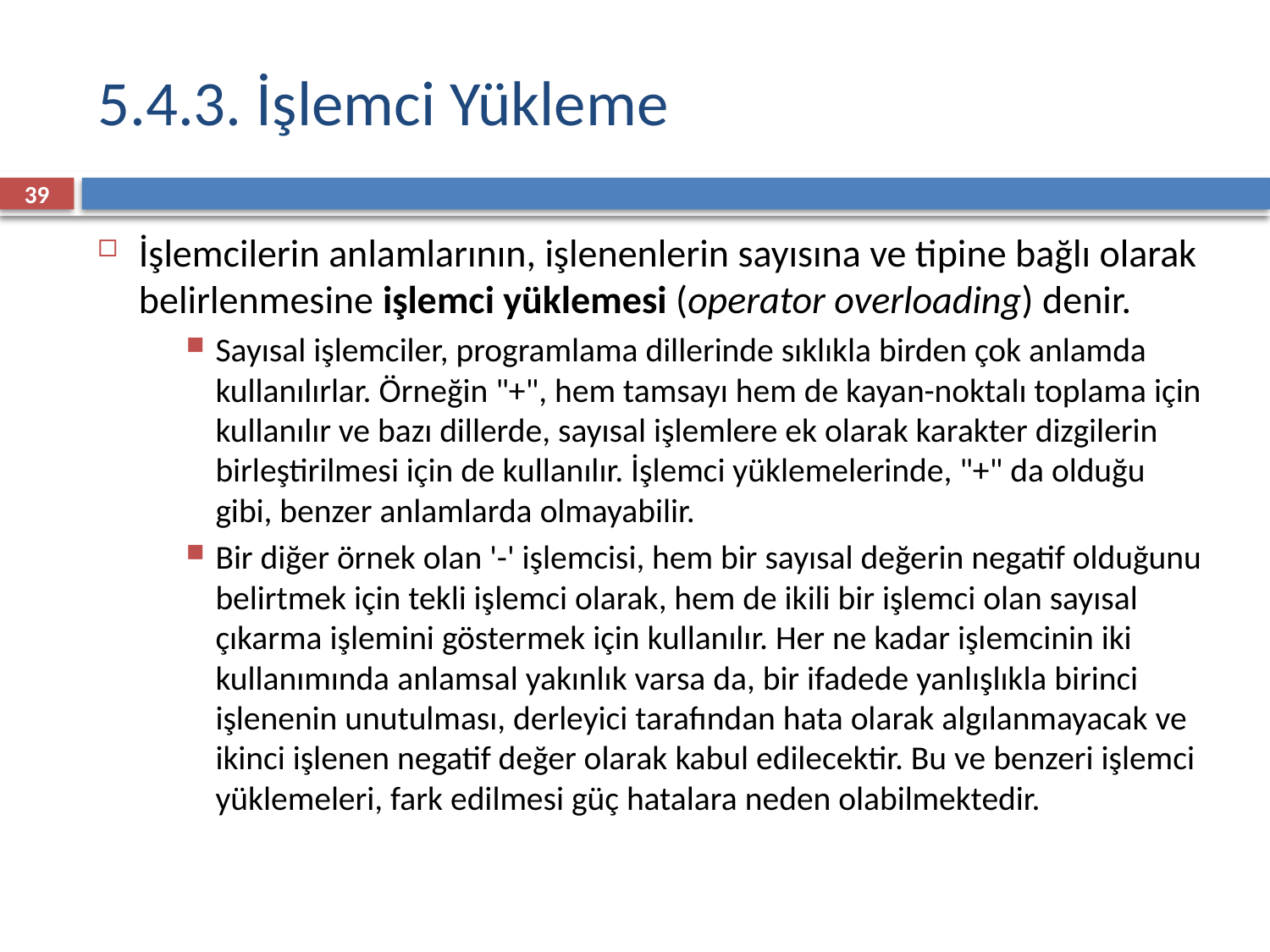

# 5.4.3. İşlemci Yükleme
39
İşlemcilerin anlamlarının, işlenenlerin sayısına ve tipine bağlı olarak belirlenmesine işlemci yüklemesi (operator overloading) denir.
Sayısal işlemciler, programlama dillerinde sıklıkla birden çok anlamda kullanılırlar. Örneğin "+", hem tamsayı hem de kayan-noktalı toplama için kullanılır ve bazı dillerde, sayısal işlemlere ek olarak karakter dizgilerin birleştirilmesi için de kullanılır. İşlemci yüklemelerinde, "+" da olduğu gibi, benzer anlamlarda olmayabilir.
Bir diğer örnek olan '-' işlemcisi, hem bir sayısal değerin negatif olduğunu belirtmek için tekli işlemci olarak, hem de ikili bir işlemci olan sayısal çıkarma işlemini göstermek için kullanılır. Her ne kadar işlemcinin iki kullanımında anlamsal yakınlık varsa da, bir ifadede yanlışlıkla birinci işlenenin unutulması, derleyici tarafından hata olarak algılanmayacak ve ikinci işlenen negatif değer olarak kabul edilecektir. Bu ve benzeri işlemci yüklemeleri, fark edilmesi güç hatalara neden olabilmektedir.